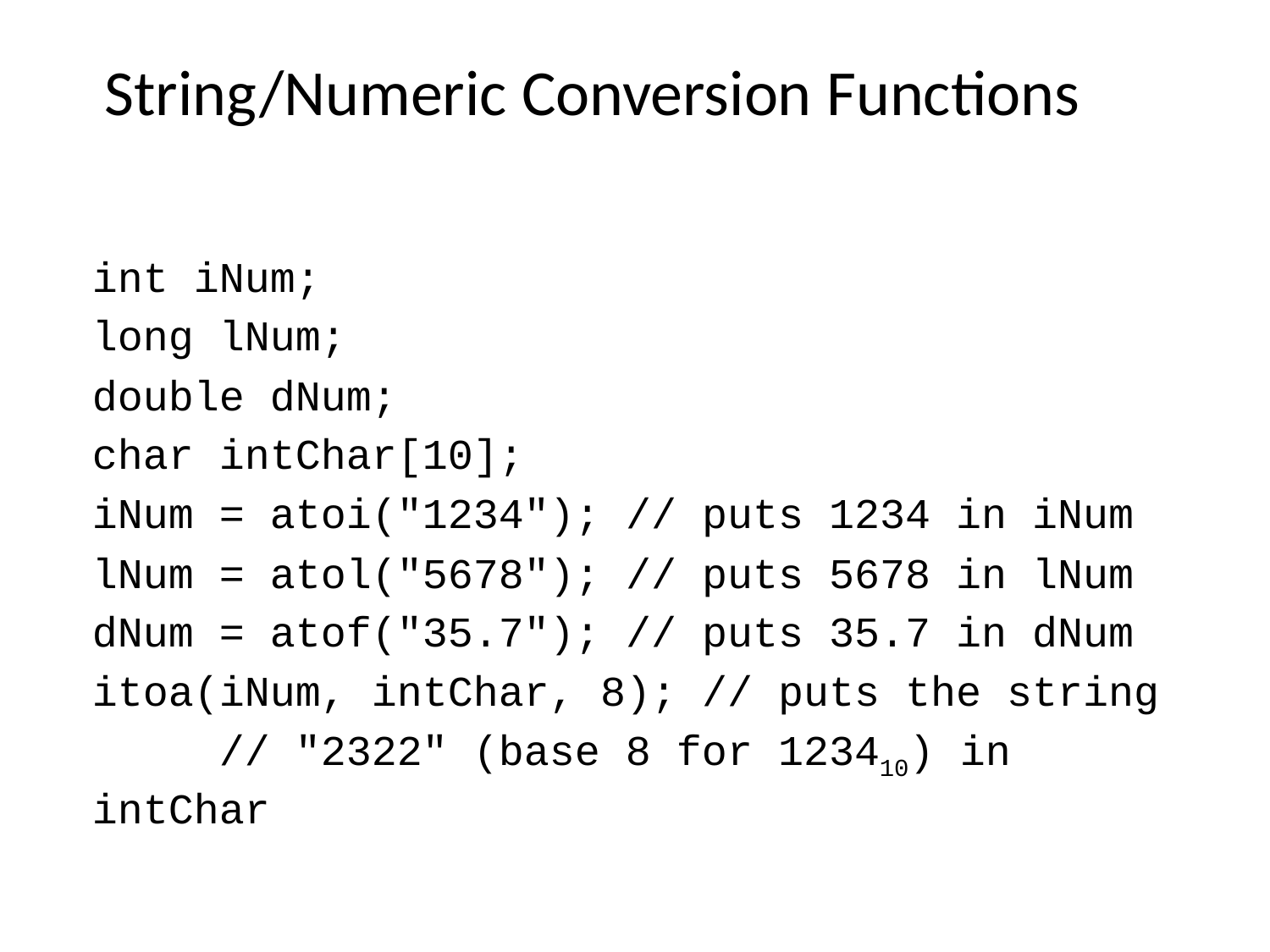

# String/Numeric Conversion Functions
	int iNum;
	long lNum;
	double dNum;
	char intChar[10];
	iNum = atoi("1234"); // puts 1234 in iNum
	lNum = atol("5678"); // puts 5678 in lNum
	dNum = atof("35.7"); // puts 35.7 in dNum
	itoa(iNum, intChar, 8); // puts the string
		// "2322" (base 8 for 123410) in intChar